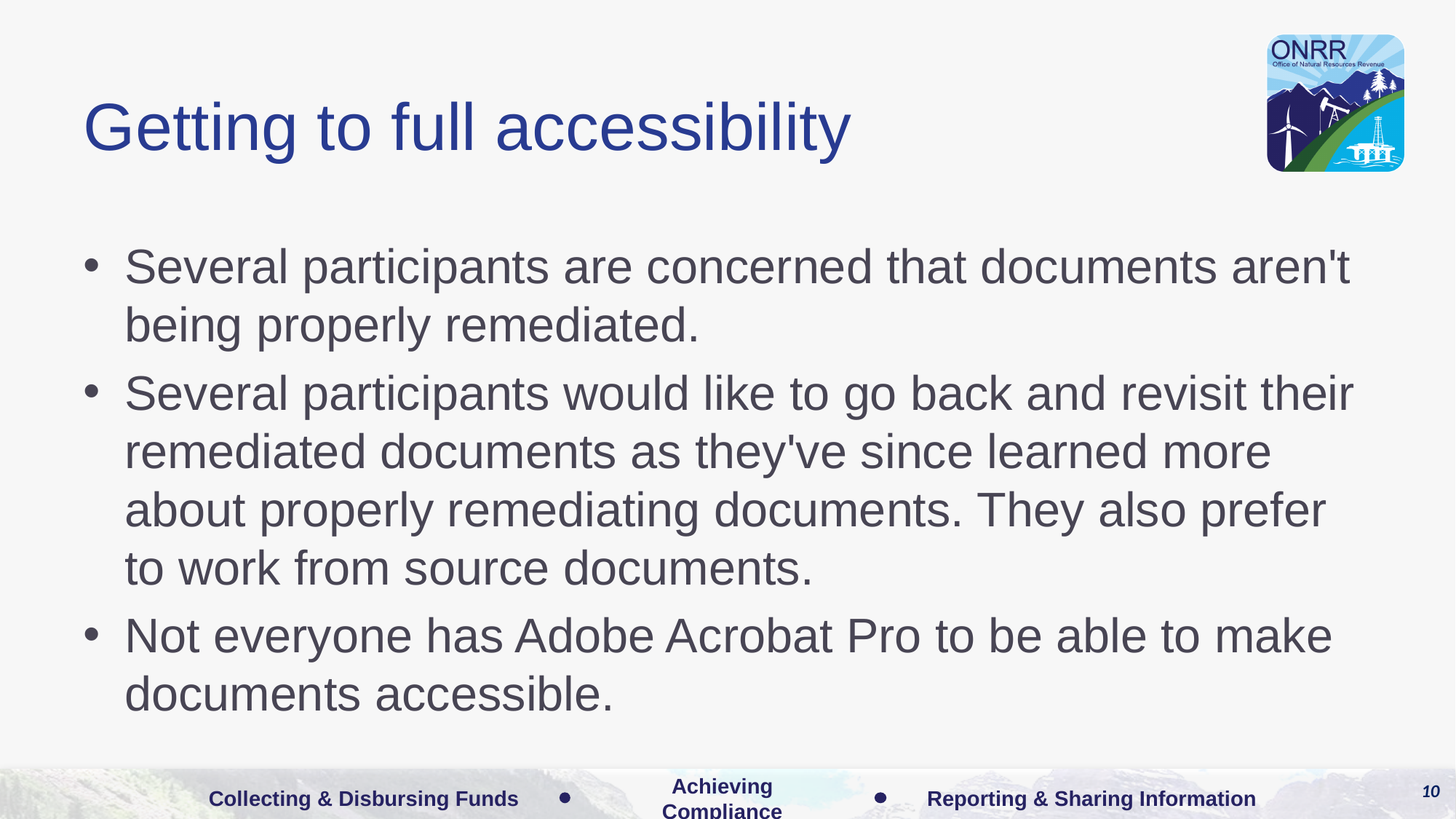

# Getting to full accessibility
Several participants are concerned that documents aren't being properly remediated.
Several participants would like to go back and revisit their remediated documents as they've since learned more about properly remediating documents. They also prefer to work from source documents.
Not everyone has Adobe Acrobat Pro to be able to make documents accessible.
10